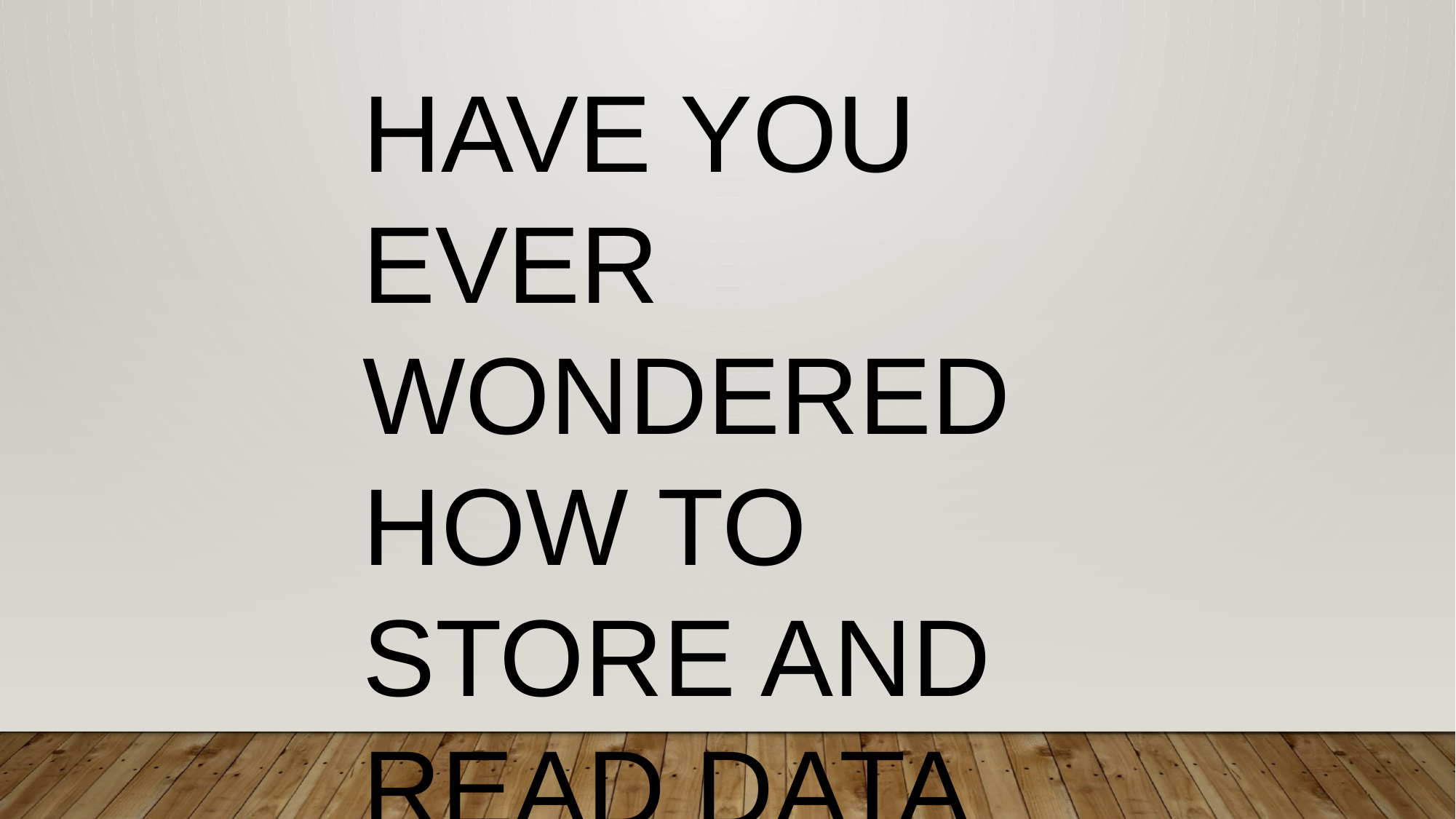

HAVE YOU EVER WONDERED HOW TO STORE AND READ DATA EFFICIENTLY?